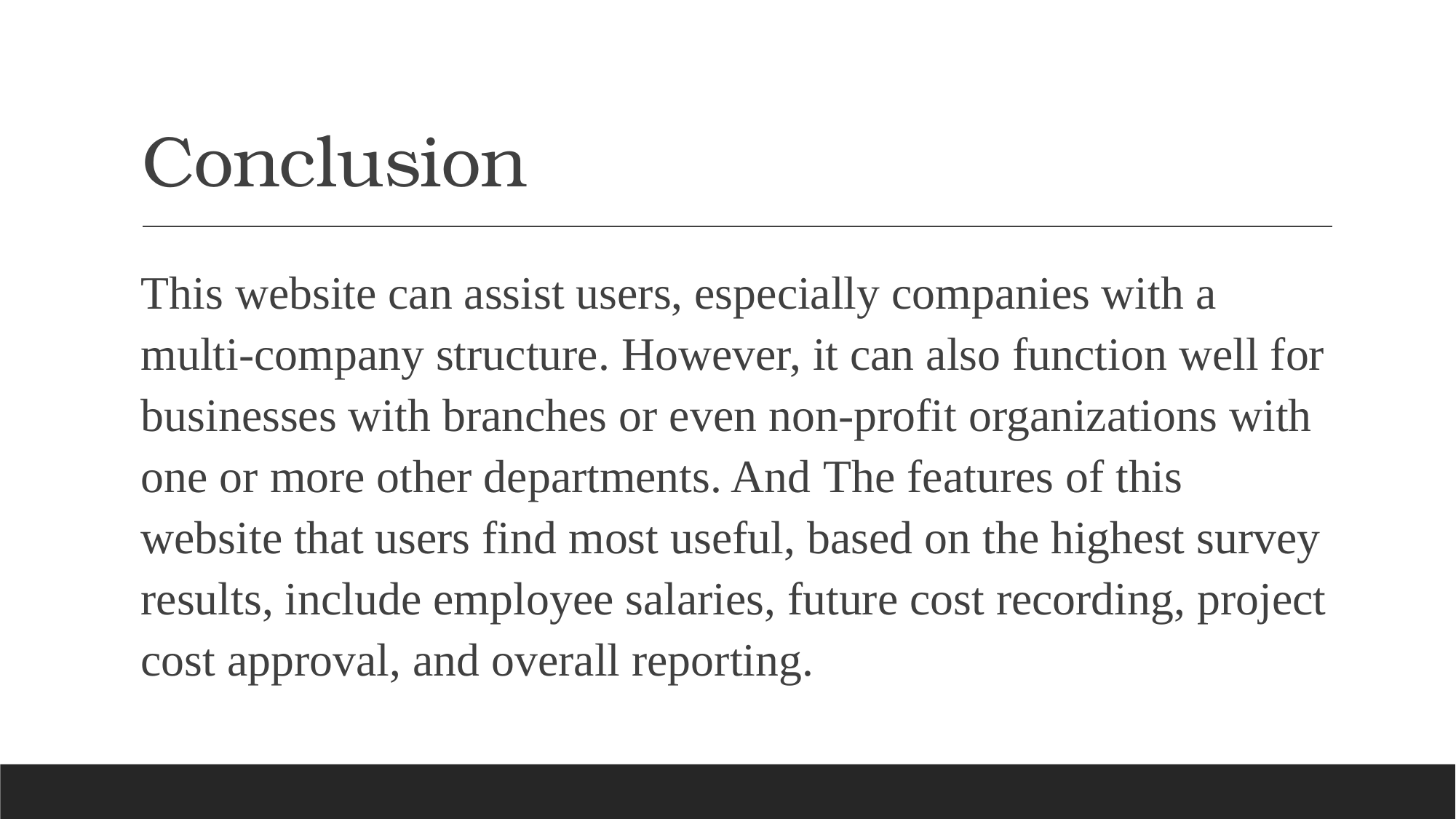

# Conclusion
This website can assist users, especially companies with a multi-company structure. However, it can also function well for businesses with branches or even non-profit organizations with one or more other departments. And The features of this website that users find most useful, based on the highest survey results, include employee salaries, future cost recording, project cost approval, and overall reporting.